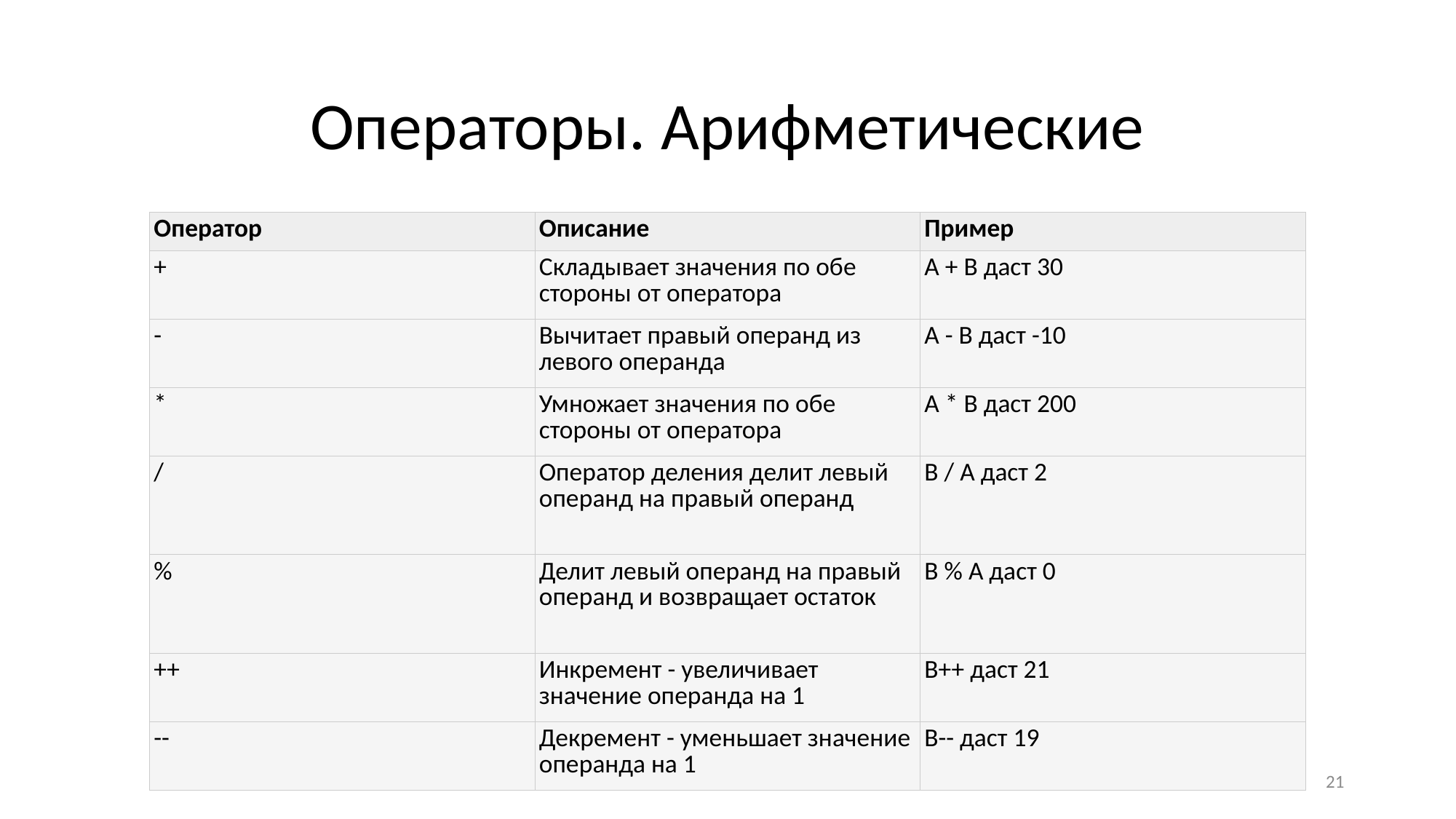

Операторы. Арифметические
| Оператор | Описание | Пример |
| --- | --- | --- |
| + | Складывает значения по обе стороны от оператора | A + B даст 30 |
| - | Вычитает правый операнд из левого операнда | A - B даст -10 |
| \* | Умножает значения по обе стороны от оператора | A \* B даст 200 |
| / | Оператор деления делит левый операнд на правый операнд | B / A даст 2 |
| % | Делит левый операнд на правый операнд и возвращает остаток | B % A даст 0 |
| ++ | Инкремент - увеличивает значение операнда на 1 | B++ даст 21 |
| -- | Декремент - уменьшает значение операнда на 1 | B-- даст 19 |
21